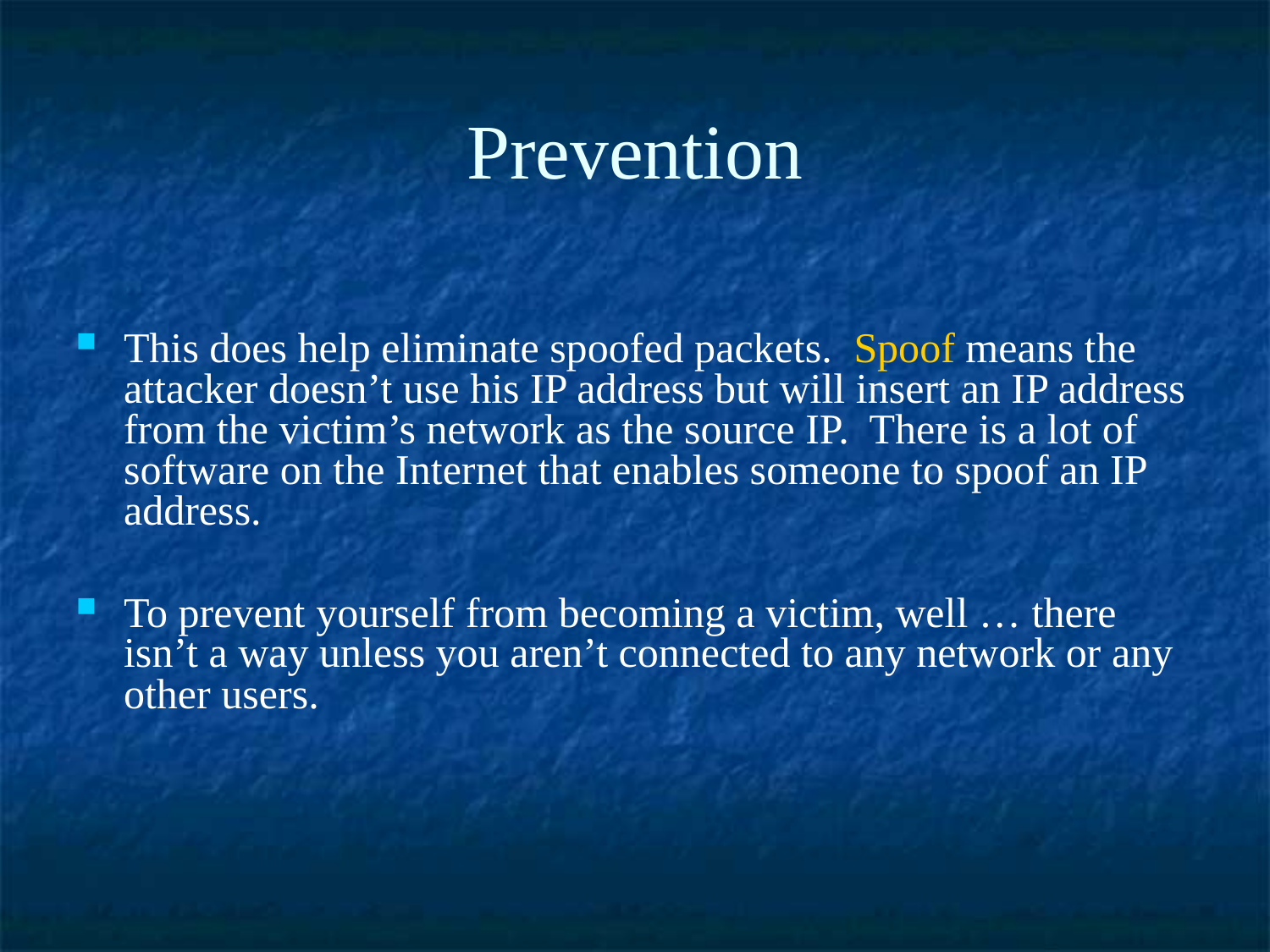

Prevention

This does help eliminate spoofed packets.  Spoof means the attacker doesn’t use his IP address but will insert an IP address from the victim’s network as the source IP.  There is a lot of software on the Internet that enables someone to spoof an IP address.

To prevent yourself from becoming a victim, well … there isn’t a way unless you aren’t connected to any network or any other users.